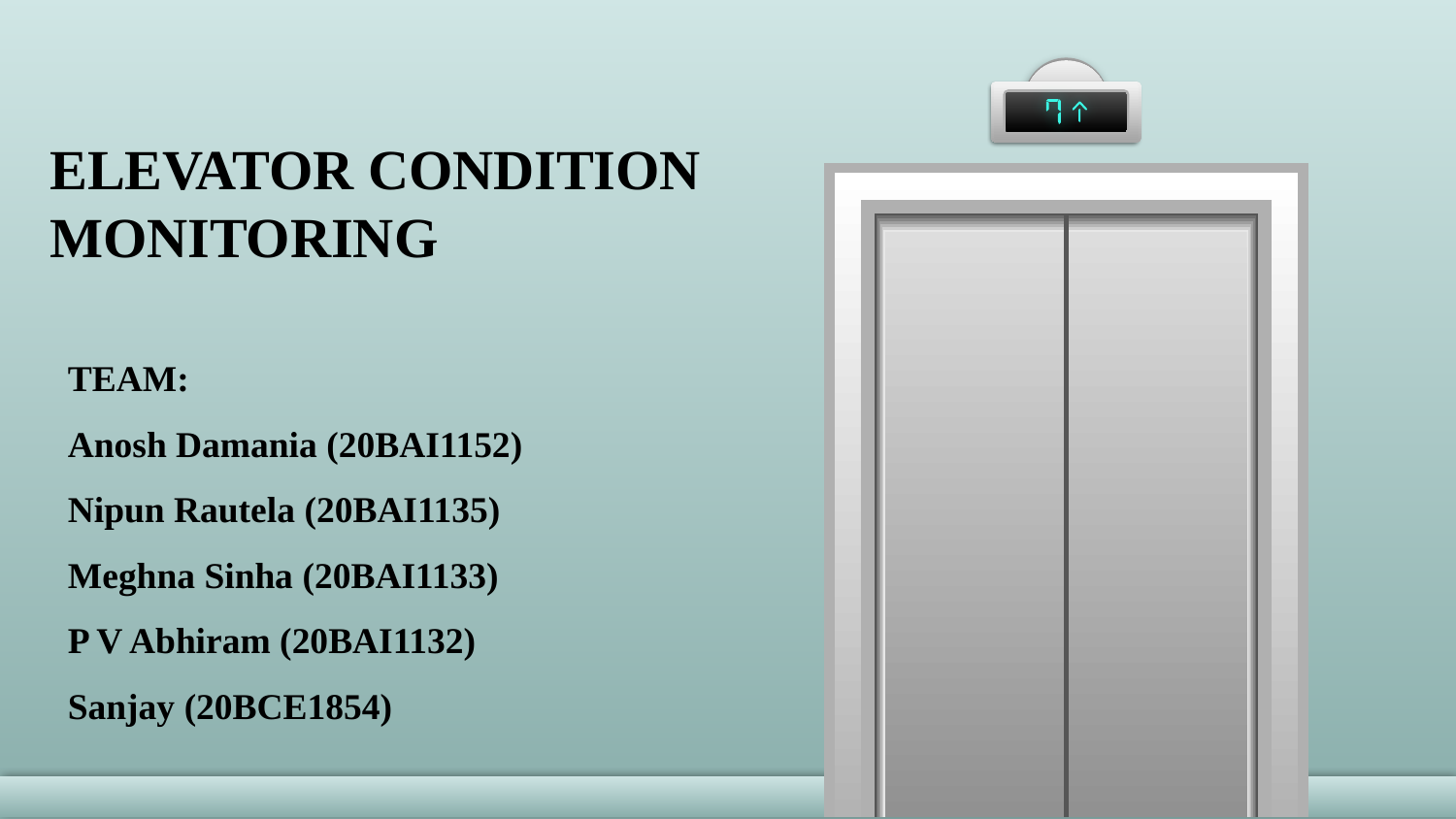

# ELEVATOR CONDITION MONITORING
TEAM:
Anosh Damania (20BAI1152)
Nipun Rautela (20BAI1135)
Meghna Sinha (20BAI1133)
P V Abhiram (20BAI1132)
Sanjay (20BCE1854)